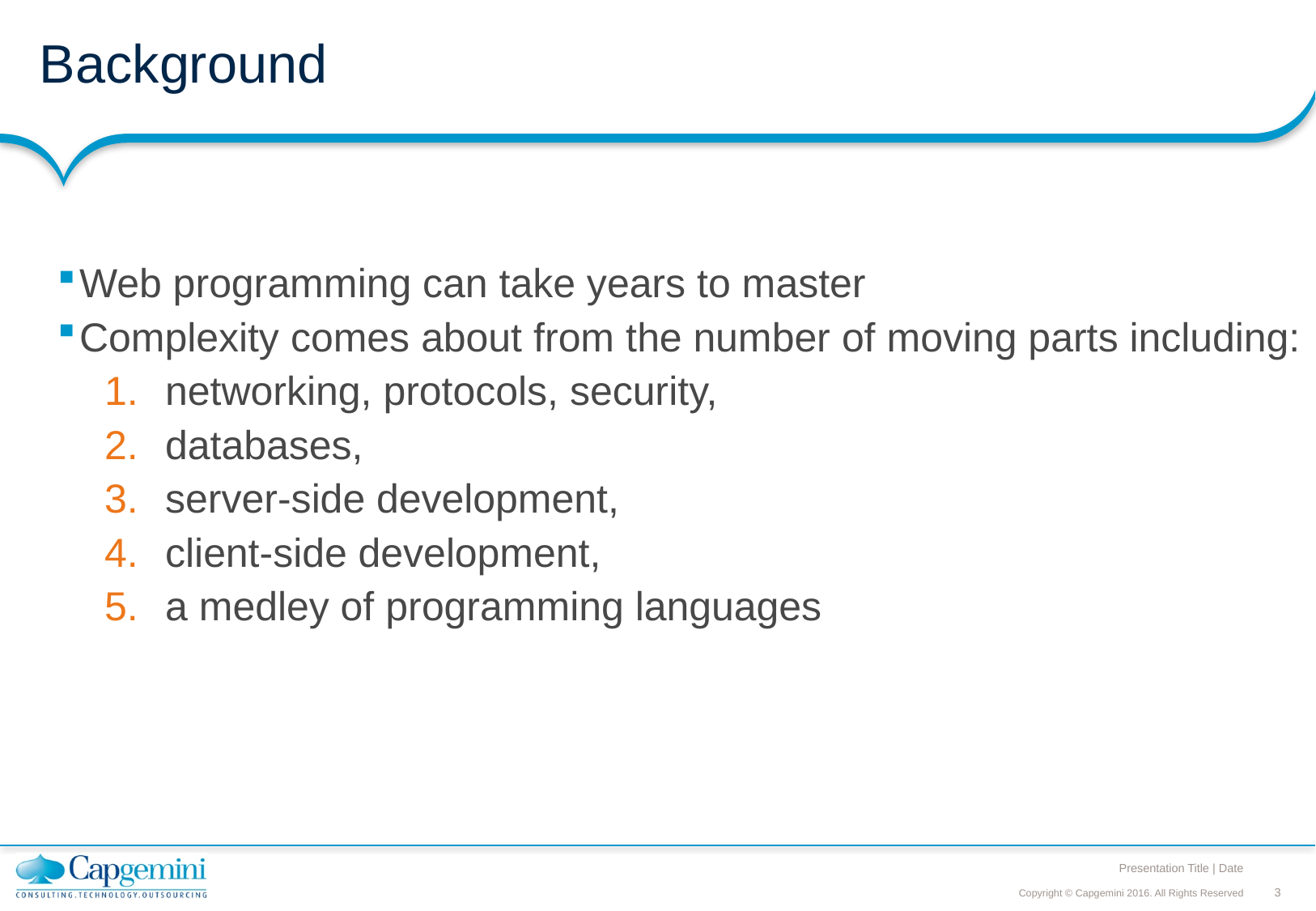

# Background

Web programming can take years to master
Complexity comes about from the number of moving parts including:
networking, protocols, security,
databases,
server-side development,
client-side development,
a medley of programming languages